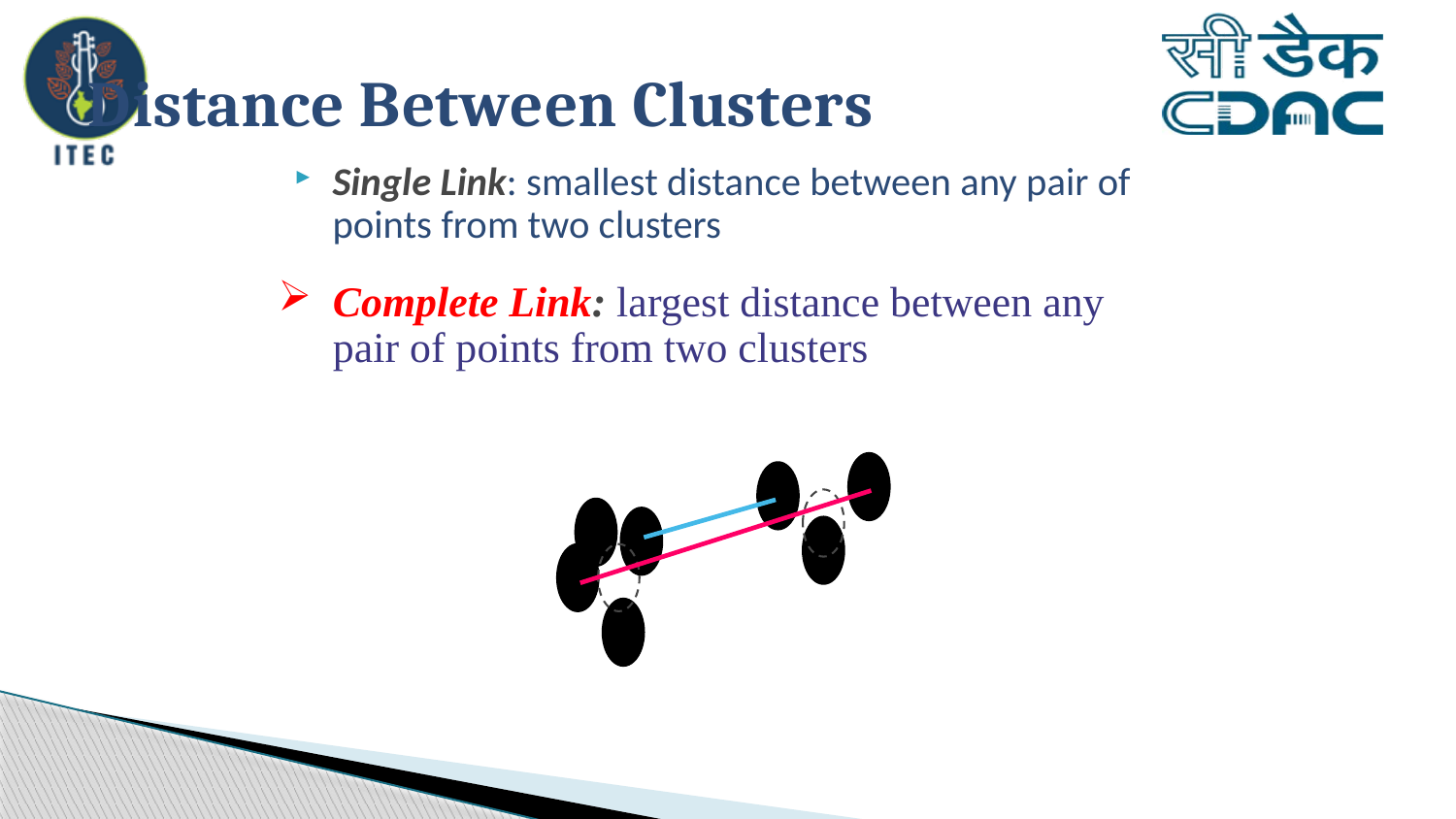

# Distance Between Clusters
Single Link: smallest distance between any pair of points from two clusters
Complete Link: largest distance between any pair of points from two clusters